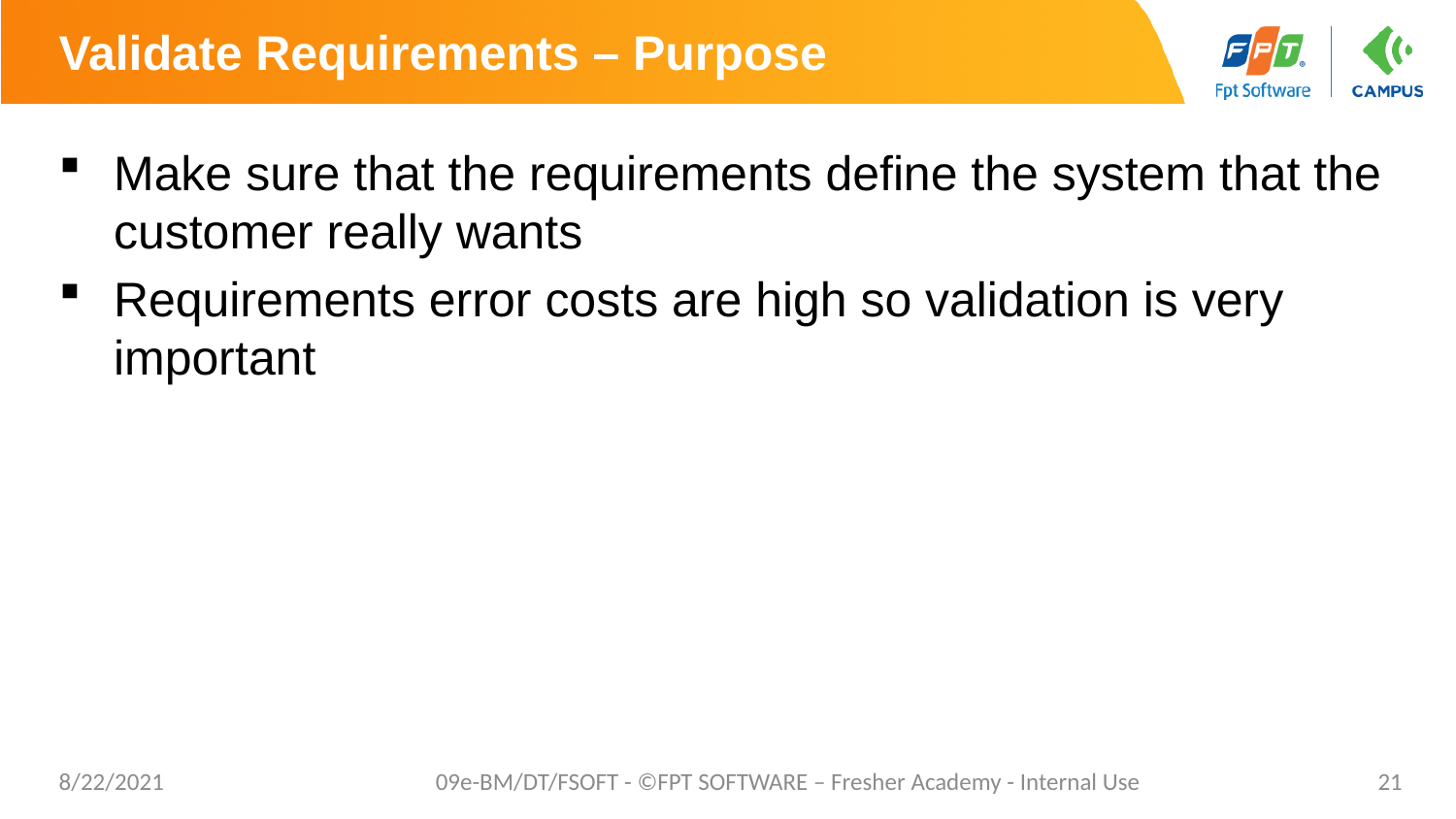

# Validate Requirements – Purpose
Make sure that the requirements define the system that the customer really wants
Requirements error costs are high so validation is very important
8/22/2021
09e-BM/DT/FSOFT - ©FPT SOFTWARE – Fresher Academy - Internal Use
21